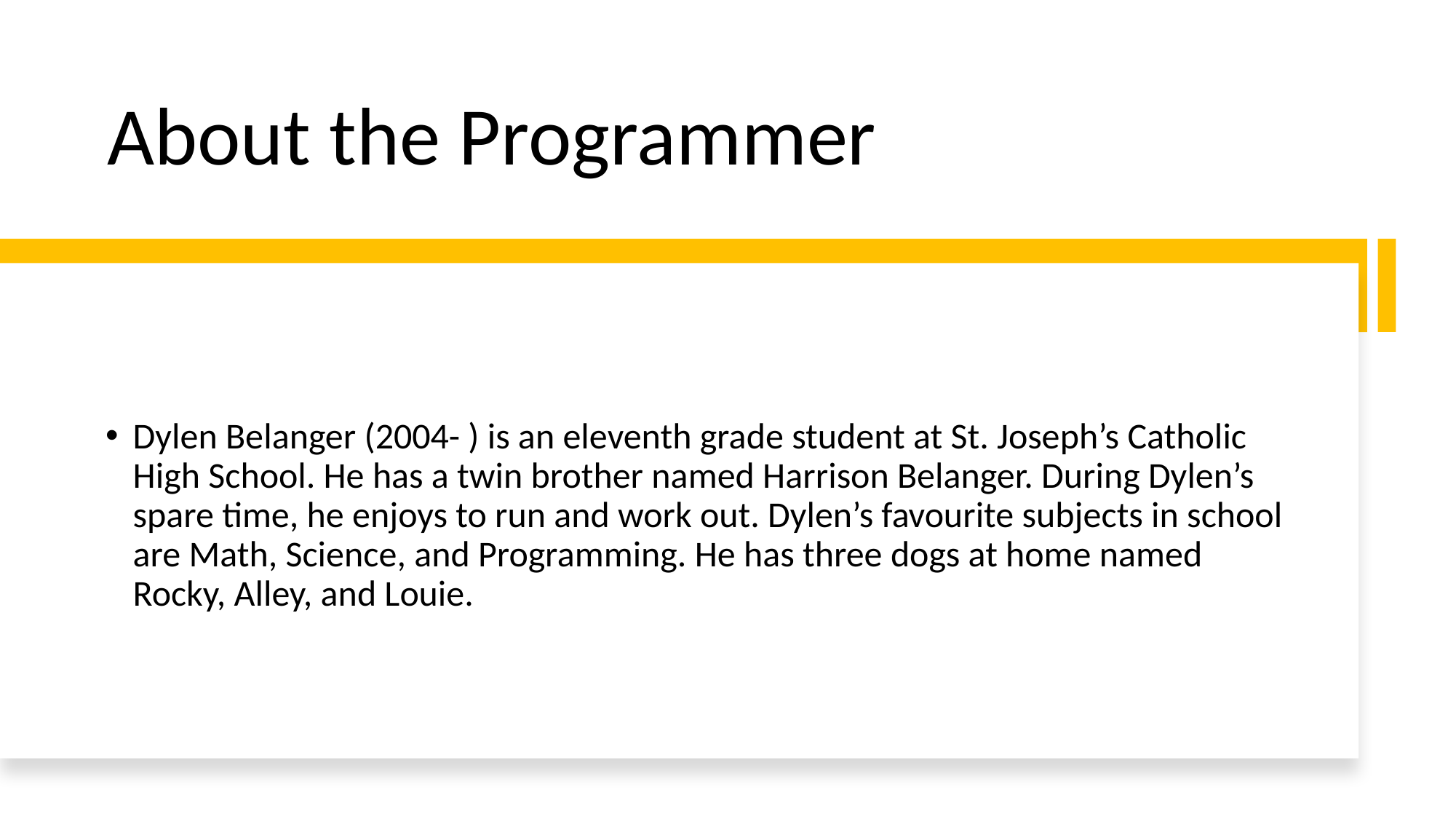

# About the Programmer

Dylen Belanger (2004- ) is an eleventh grade student at St. Joseph’s Catholic High School. He has a twin brother named Harrison Belanger. During Dylen’s spare time, he enjoys to run and work out. Dylen’s favourite subjects in school are Math, Science, and Programming. He has three dogs at home named Rocky, Alley, and Louie.